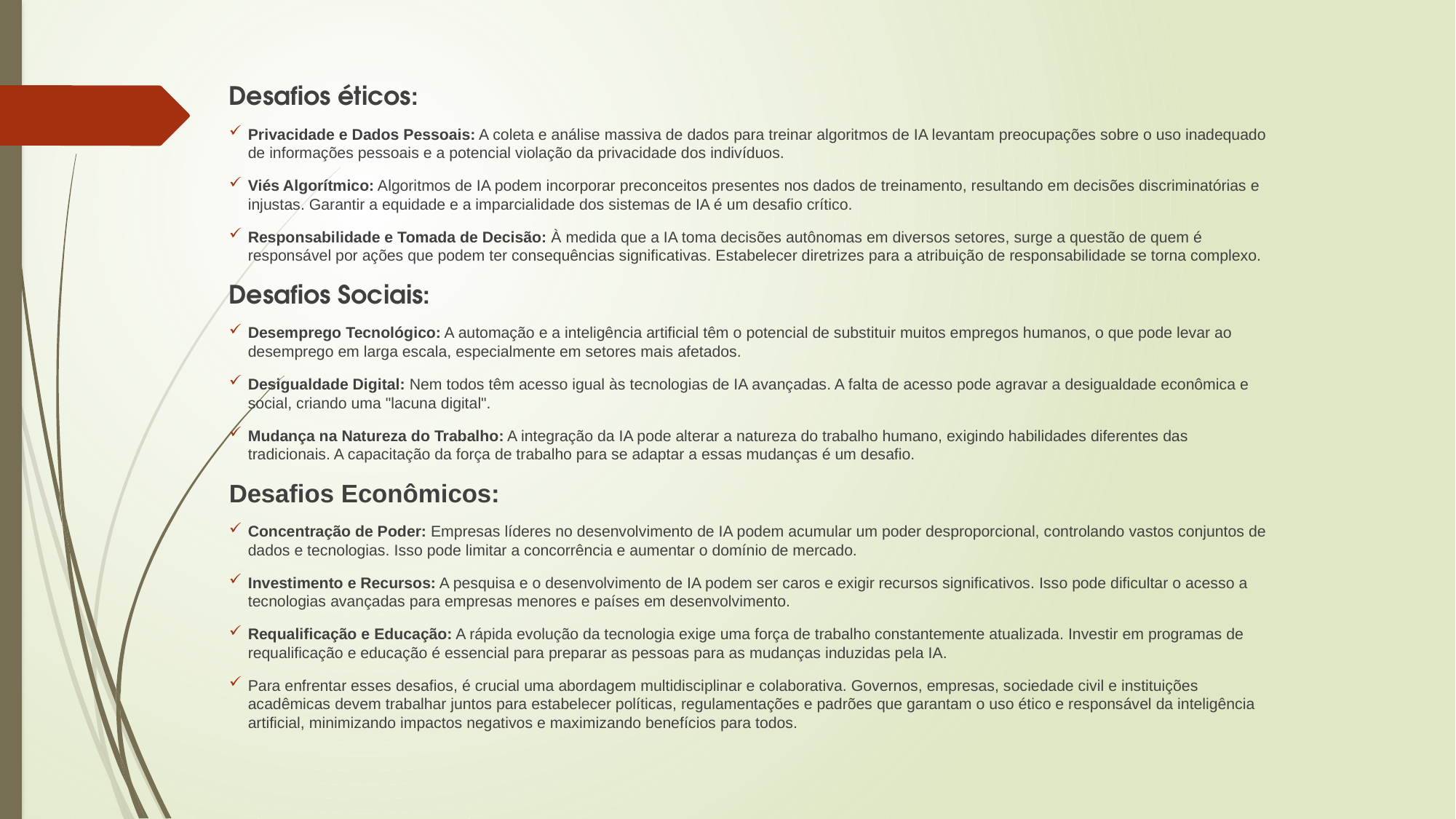

Desafios éticos:
Privacidade e Dados Pessoais: A coleta e análise massiva de dados para treinar algoritmos de IA levantam preocupações sobre o uso inadequado de informações pessoais e a potencial violação da privacidade dos indivíduos.
Viés Algorítmico: Algoritmos de IA podem incorporar preconceitos presentes nos dados de treinamento, resultando em decisões discriminatórias e injustas. Garantir a equidade e a imparcialidade dos sistemas de IA é um desafio crítico.
Responsabilidade e Tomada de Decisão: À medida que a IA toma decisões autônomas em diversos setores, surge a questão de quem é responsável por ações que podem ter consequências significativas. Estabelecer diretrizes para a atribuição de responsabilidade se torna complexo.
Desafios Sociais:
Desemprego Tecnológico: A automação e a inteligência artificial têm o potencial de substituir muitos empregos humanos, o que pode levar ao desemprego em larga escala, especialmente em setores mais afetados.
Desigualdade Digital: Nem todos têm acesso igual às tecnologias de IA avançadas. A falta de acesso pode agravar a desigualdade econômica e social, criando uma "lacuna digital".
Mudança na Natureza do Trabalho: A integração da IA pode alterar a natureza do trabalho humano, exigindo habilidades diferentes das tradicionais. A capacitação da força de trabalho para se adaptar a essas mudanças é um desafio.
Desafios Econômicos:
Concentração de Poder: Empresas líderes no desenvolvimento de IA podem acumular um poder desproporcional, controlando vastos conjuntos de dados e tecnologias. Isso pode limitar a concorrência e aumentar o domínio de mercado.
Investimento e Recursos: A pesquisa e o desenvolvimento de IA podem ser caros e exigir recursos significativos. Isso pode dificultar o acesso a tecnologias avançadas para empresas menores e países em desenvolvimento.
Requalificação e Educação: A rápida evolução da tecnologia exige uma força de trabalho constantemente atualizada. Investir em programas de requalificação e educação é essencial para preparar as pessoas para as mudanças induzidas pela IA.
Para enfrentar esses desafios, é crucial uma abordagem multidisciplinar e colaborativa. Governos, empresas, sociedade civil e instituições acadêmicas devem trabalhar juntos para estabelecer políticas, regulamentações e padrões que garantam o uso ético e responsável da inteligência artificial, minimizando impactos negativos e maximizando benefícios para todos.